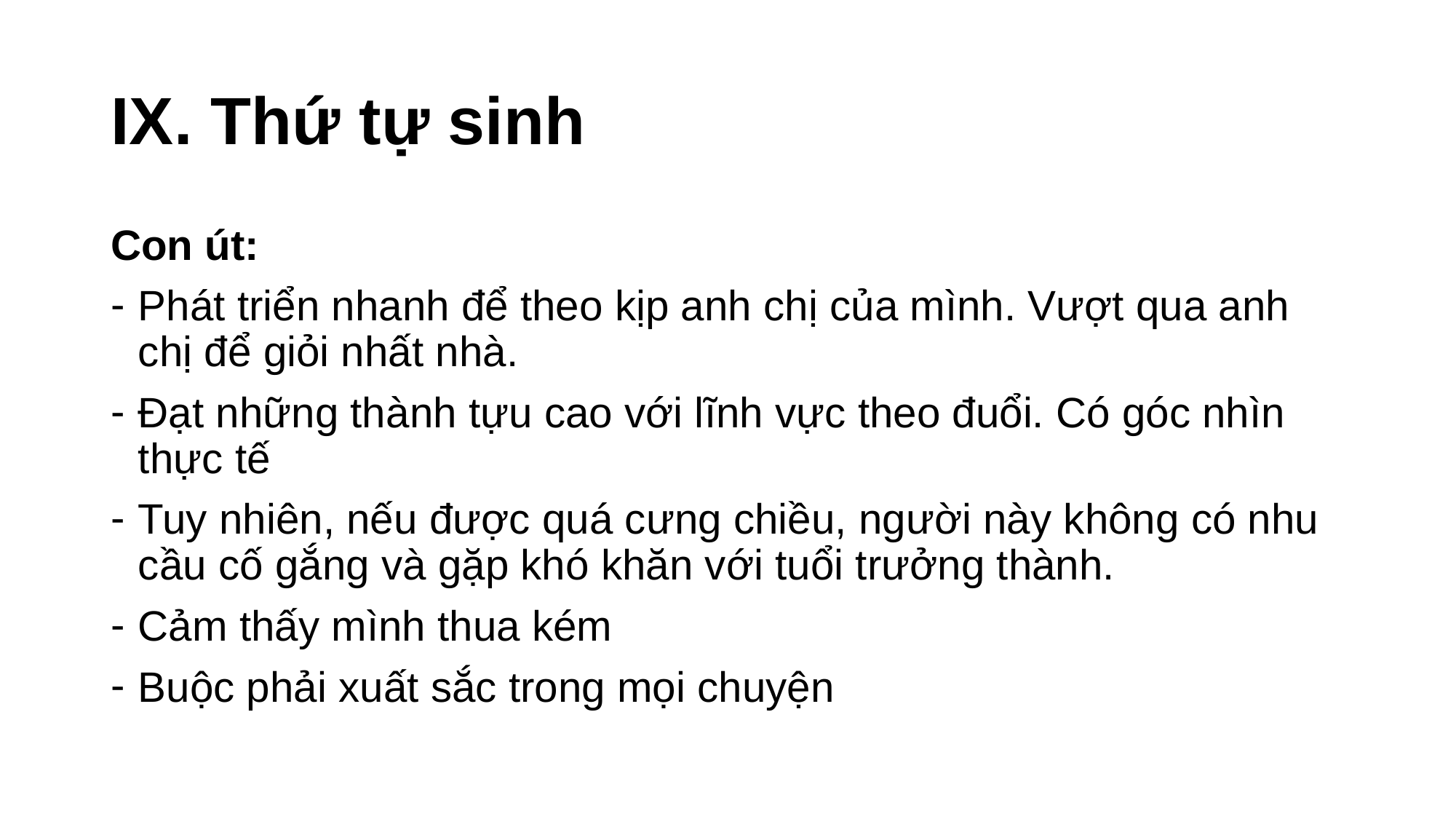

# IX. Thứ tự sinh
Con út:
Phát triển nhanh để theo kịp anh chị của mình. Vượt qua anh chị để giỏi nhất nhà.
Đạt những thành tựu cao với lĩnh vực theo đuổi. Có góc nhìn thực tế
Tuy nhiên, nếu được quá cưng chiều, người này không có nhu cầu cố gắng và gặp khó khăn với tuổi trưởng thành.
Cảm thấy mình thua kém
Buộc phải xuất sắc trong mọi chuyện